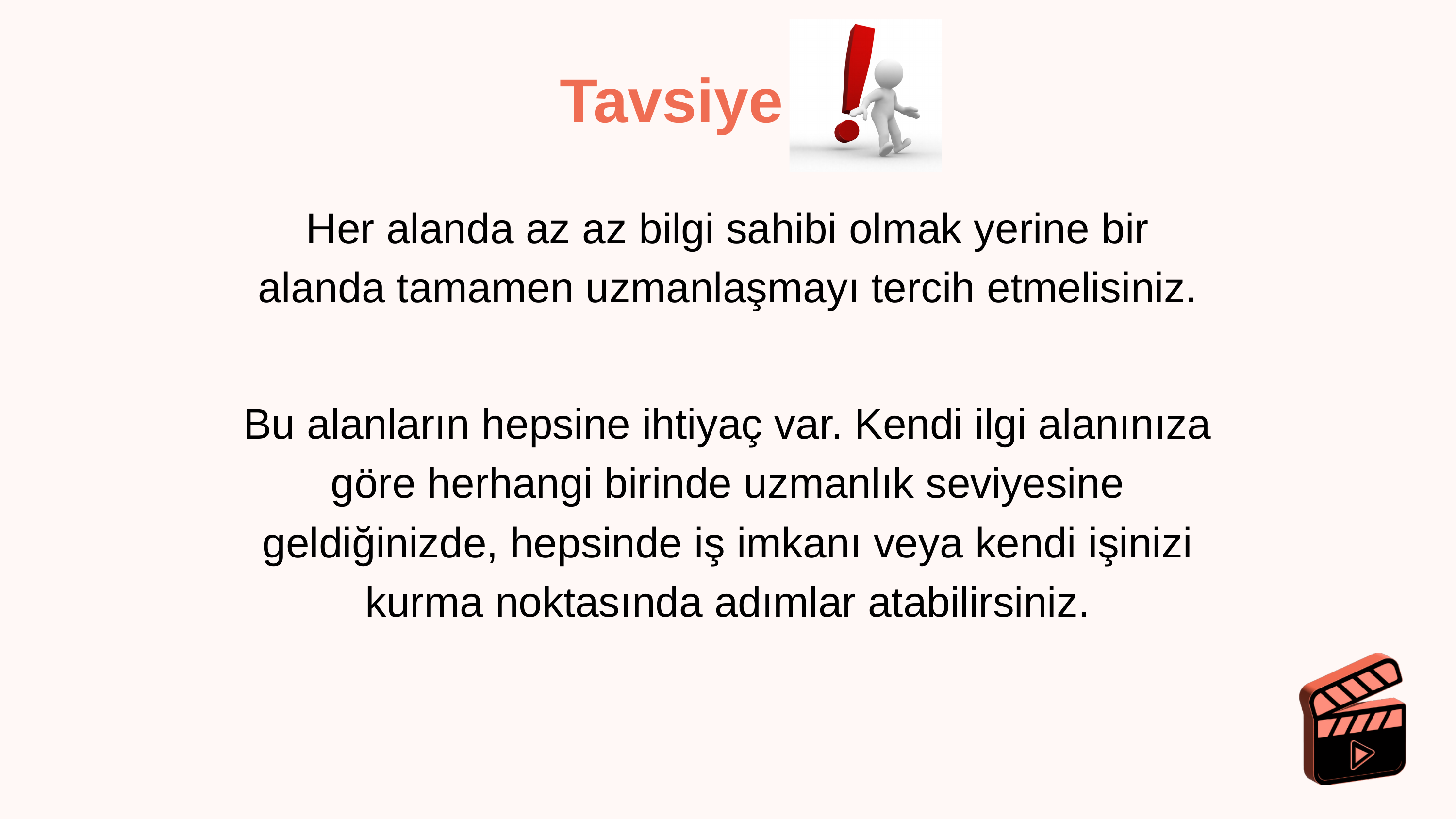

Tavsiye
Her alanda az az bilgi sahibi olmak yerine bir alanda tamamen uzmanlaşmayı tercih etmelisiniz.
Bu alanların hepsine ihtiyaç var. Kendi ilgi alanınıza göre herhangi birinde uzmanlık seviyesine geldiğinizde, hepsinde iş imkanı veya kendi işinizi kurma noktasında adımlar atabilirsiniz.